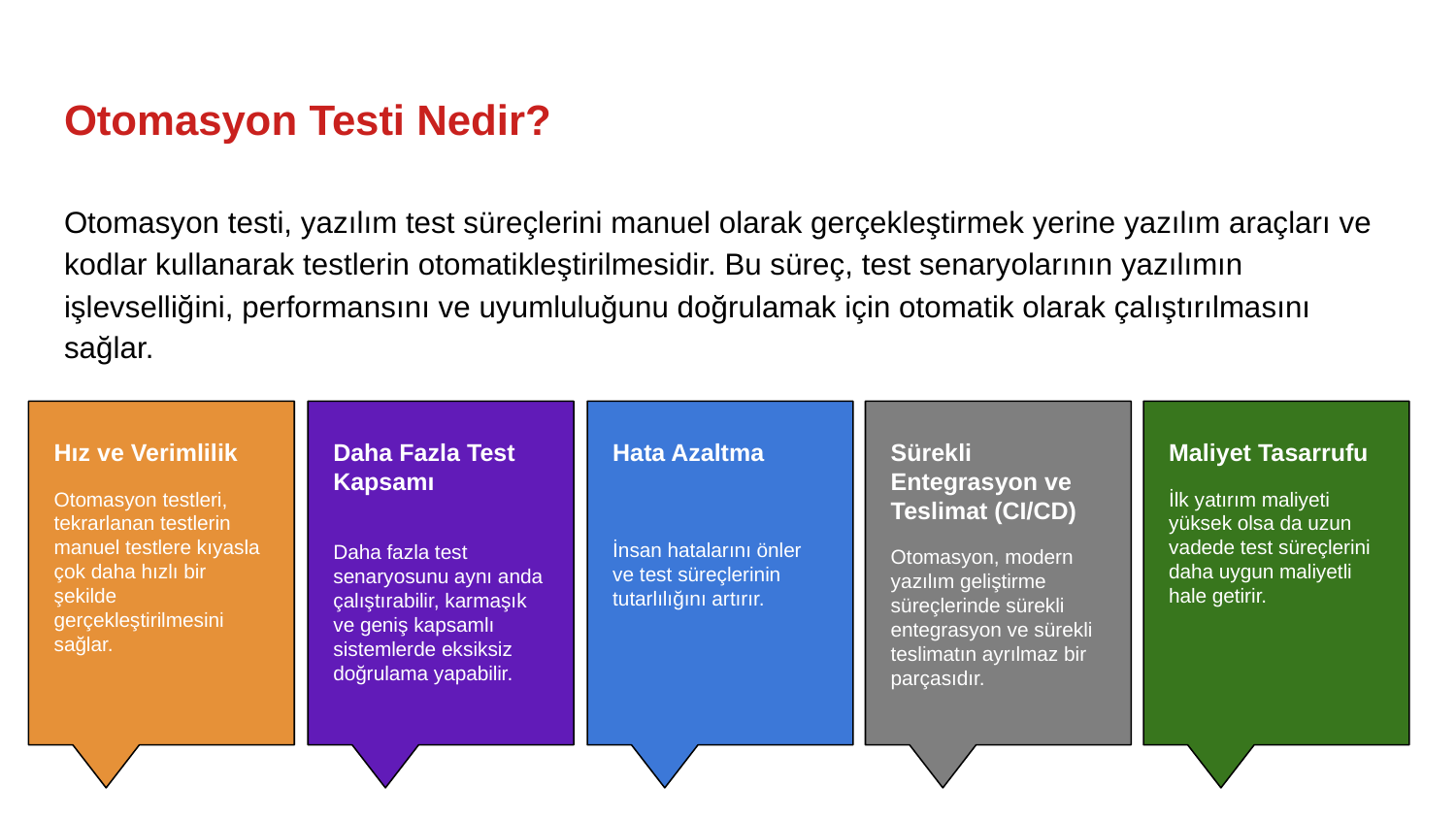

# Otomasyon Testi Nedir?
Otomasyon testi, yazılım test süreçlerini manuel olarak gerçekleştirmek yerine yazılım araçları ve kodlar kullanarak testlerin otomatikleştirilmesidir. Bu süreç, test senaryolarının yazılımın işlevselliğini, performansını ve uyumluluğunu doğrulamak için otomatik olarak çalıştırılmasını sağlar.

Hız ve Verimlilik
Otomasyon testleri, tekrarlanan testlerin manuel testlere kıyasla çok daha hızlı bir şekilde gerçekleştirilmesini sağlar.
Daha Fazla Test Kapsamı
Daha fazla test senaryosunu aynı anda çalıştırabilir, karmaşık ve geniş kapsamlı sistemlerde eksiksiz doğrulama yapabilir.
Hata Azaltma

İnsan hatalarını önler ve test süreçlerinin tutarlılığını artırır.
Sürekli Entegrasyon ve Teslimat (CI/CD)
Otomasyon, modern yazılım geliştirme süreçlerinde sürekli entegrasyon ve sürekli teslimatın ayrılmaz bir parçasıdır.
Maliyet Tasarrufu
İlk yatırım maliyeti yüksek olsa da uzun vadede test süreçlerini daha uygun maliyetli hale getirir.